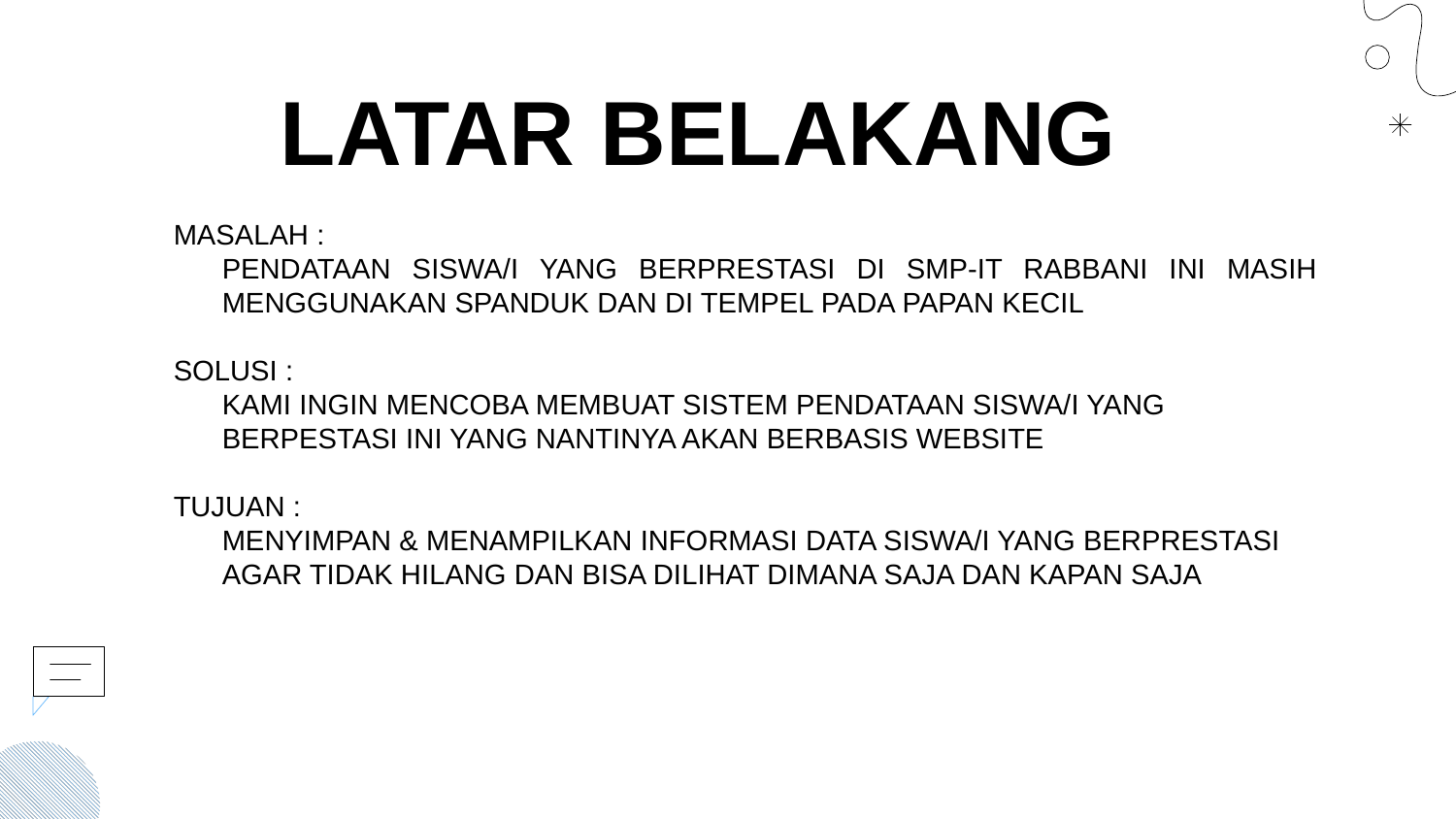

# LATAR BELAKANG
MASALAH :
	PENDATAAN SISWA/I YANG BERPRESTASI DI SMP-IT RABBANI INI MASIH MENGGUNAKAN SPANDUK DAN DI TEMPEL PADA PAPAN KECIL

SOLUSI :
	KAMI INGIN MENCOBA MEMBUAT SISTEM PENDATAAN SISWA/I YANG BERPESTASI INI YANG NANTINYA AKAN BERBASIS WEBSITE

TUJUAN :
	MENYIMPAN & MENAMPILKAN INFORMASI DATA SISWA/I YANG BERPRESTASI AGAR TIDAK HILANG DAN BISA DILIHAT DIMANA SAJA DAN KAPAN SAJA